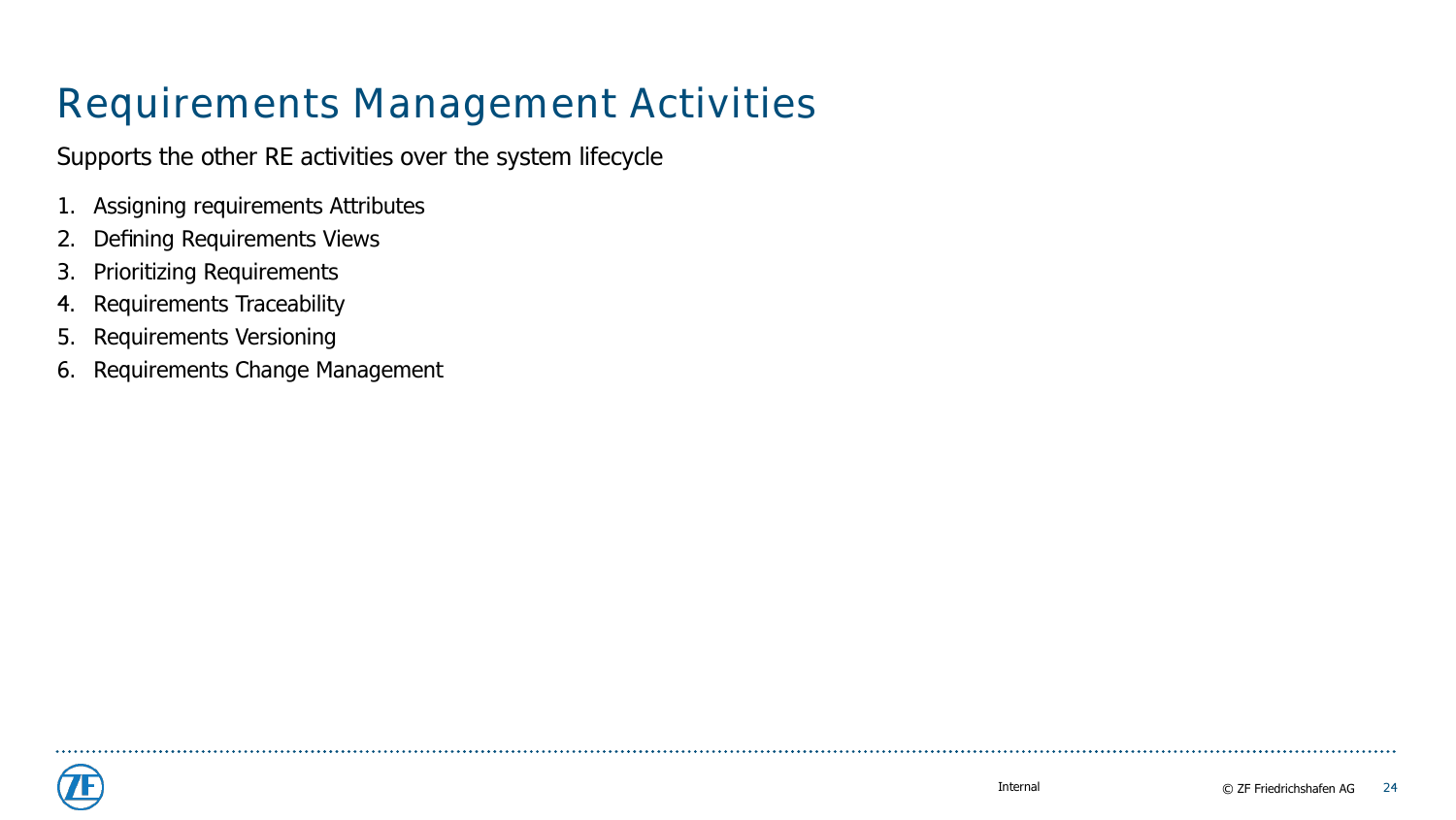

# Requirements Management Activities
Supports the other RE activities over the system lifecycle
Assigning requirements Attributes
Defining Requirements Views
Prioritizing Requirements
Requirements Traceability
Requirements Versioning
Requirements Change Management

24